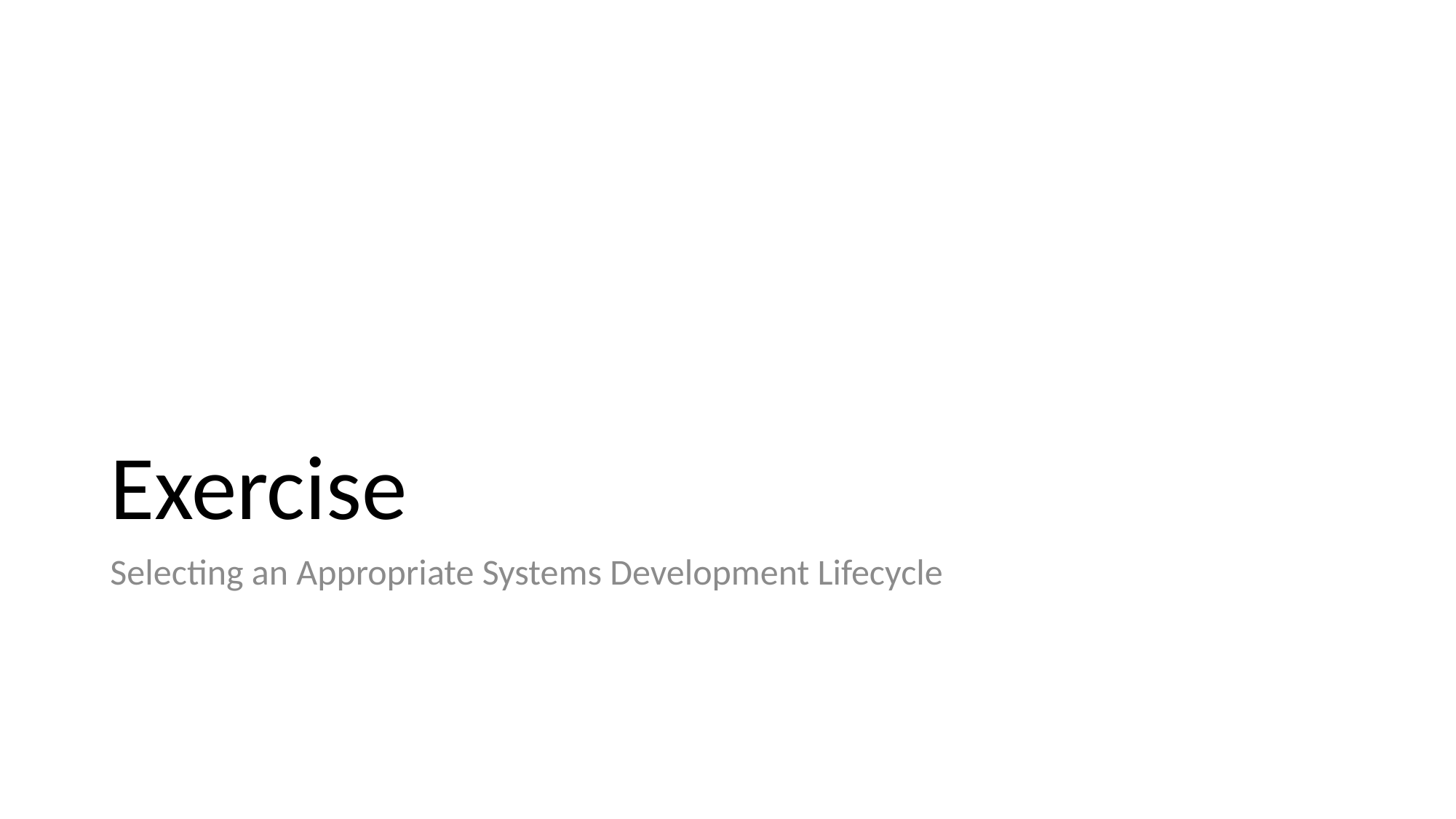

# Exercise
Selecting an Appropriate Systems Development Lifecycle